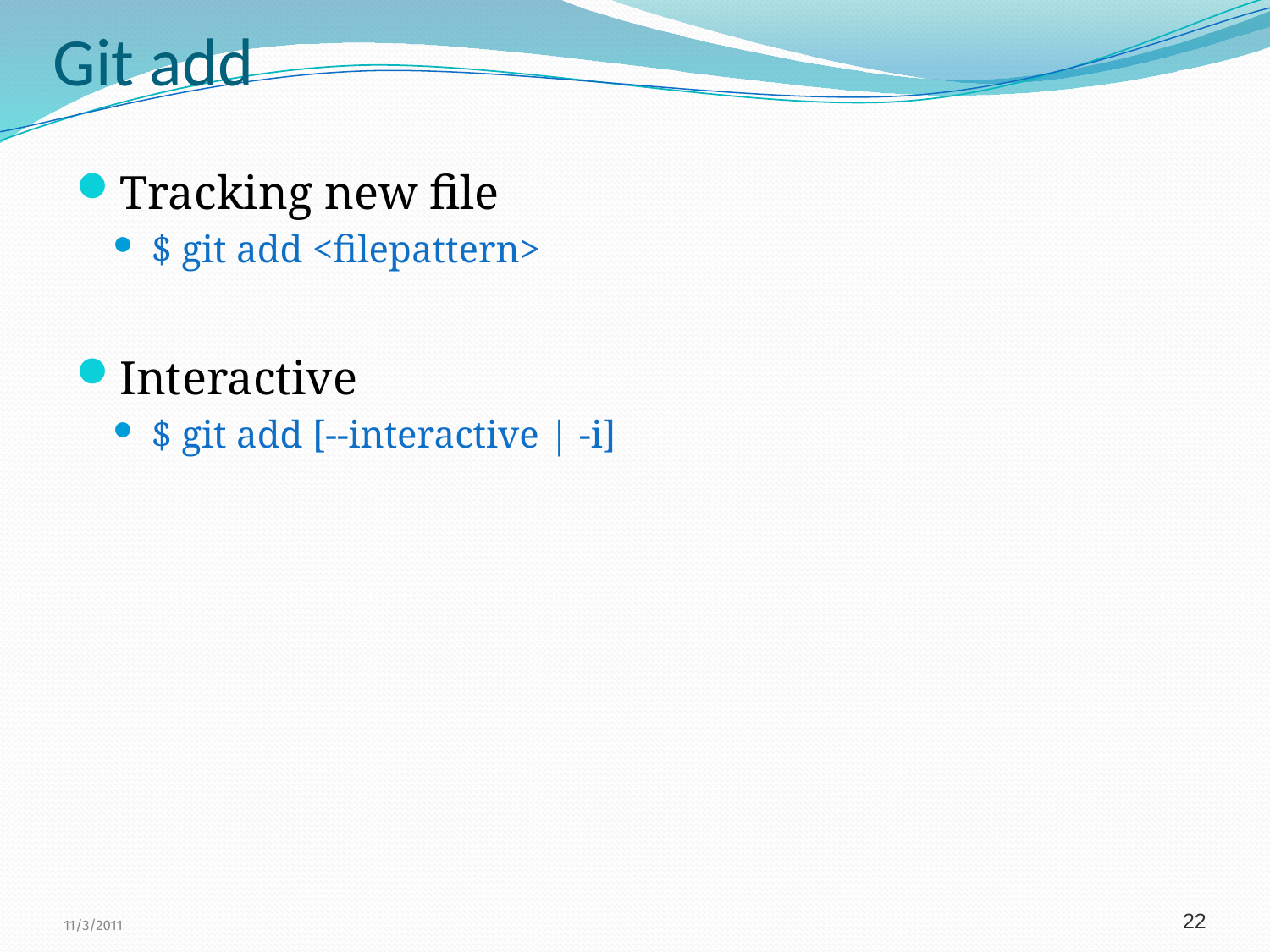

# Git add
Tracking new file
$ git add <filepattern>

Interactive
$ git add [--interactive | -i]
11/3/2011
22